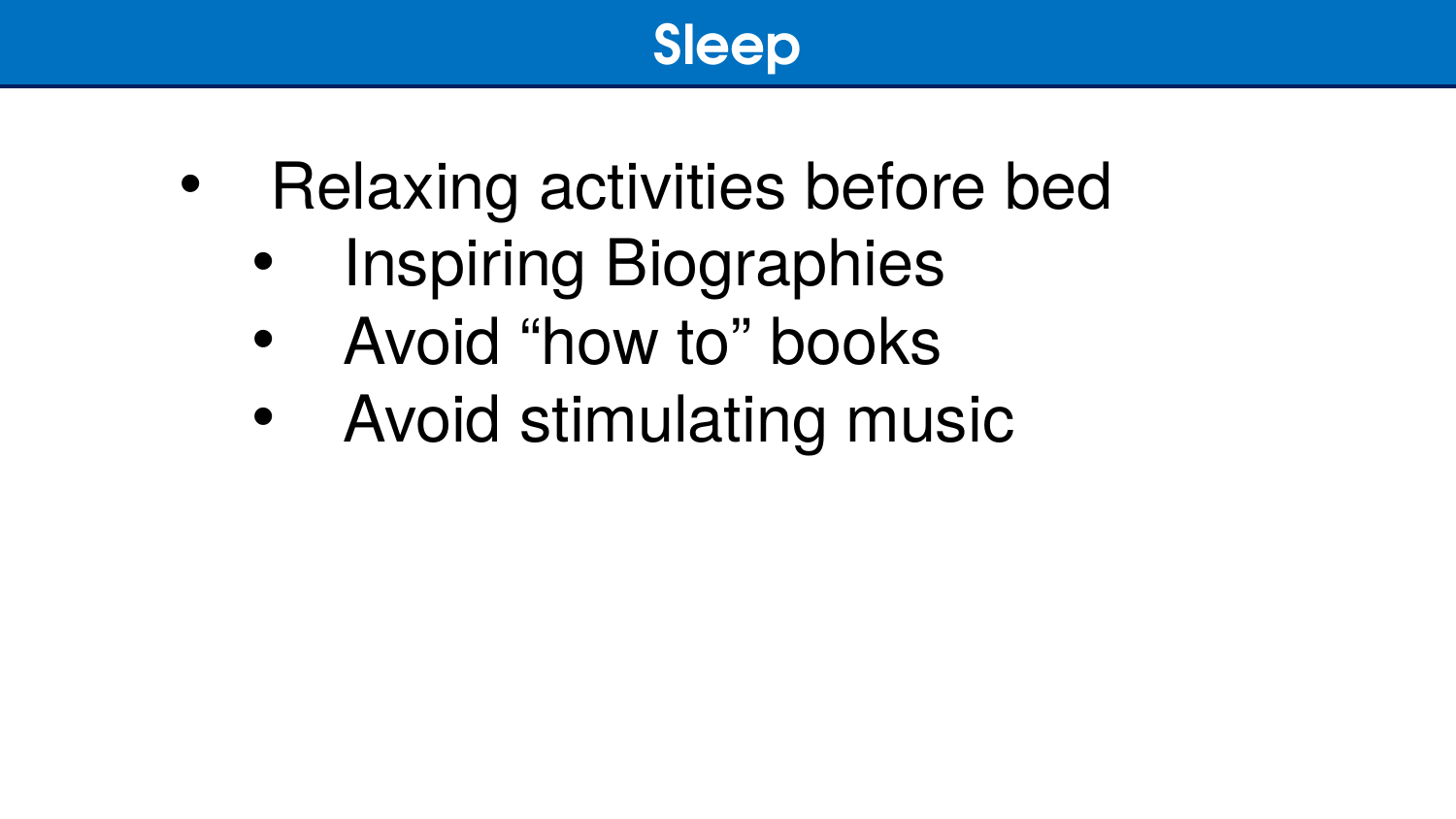

Sleep
Relaxing activities before bed
Inspiring Biographies
Avoid “how to” books
Avoid stimulating music

6